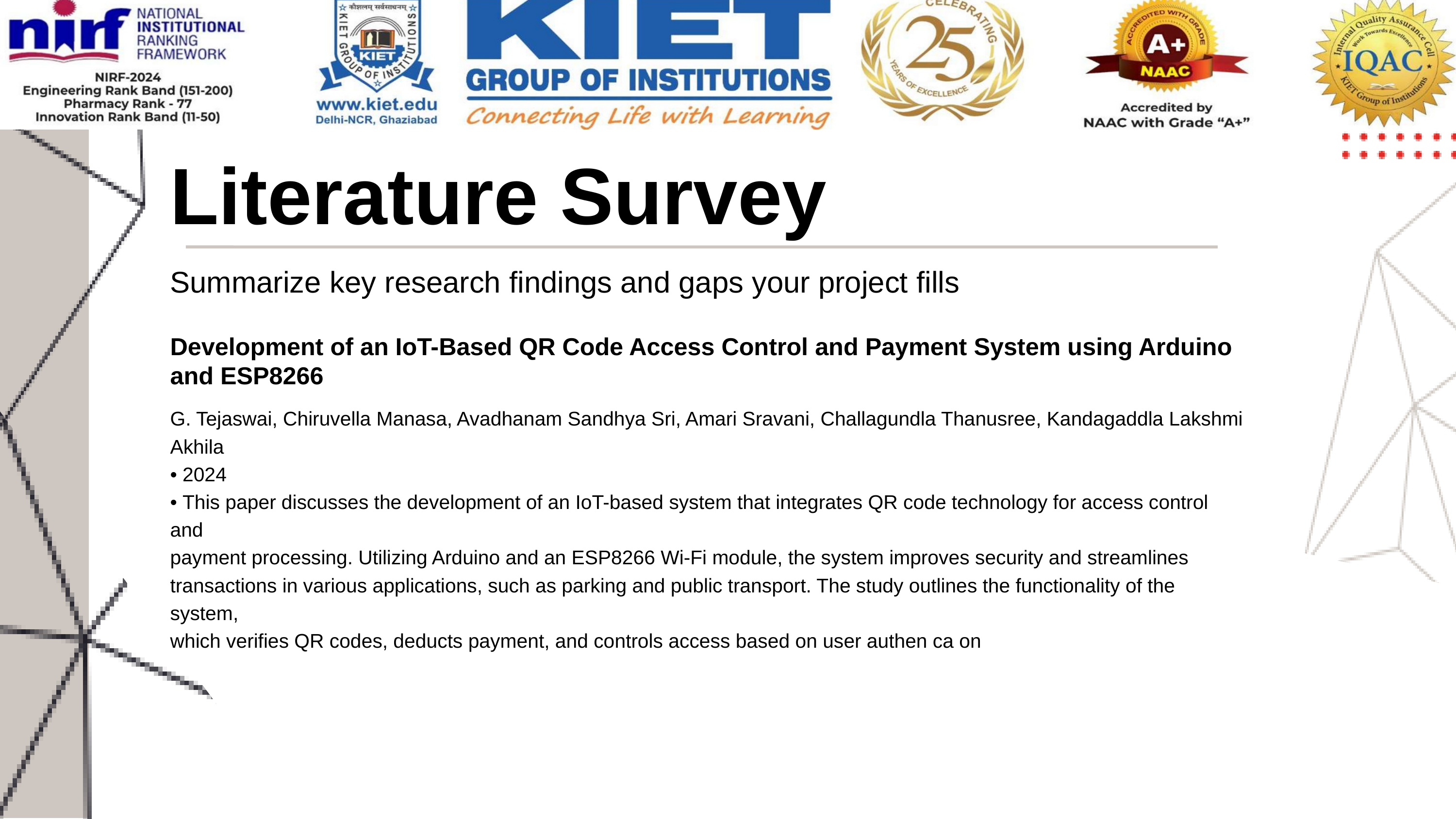

Literature Survey
Summarize key research findings and gaps your project fills

Development of an IoT-Based QR Code Access Control and Payment System using Arduino and ESP8266
G. Tejaswai, Chiruvella Manasa, Avadhanam Sandhya Sri, Amari Sravani, Challagundla Thanusree, Kandagaddla Lakshmi Akhila
• 2024
• This paper discusses the development of an IoT-based system that integrates QR code technology for access control and
payment processing. Utilizing Arduino and an ESP8266 Wi-Fi module, the system improves security and streamlines
transactions in various applications, such as parking and public transport. The study outlines the functionality of the system,
which verifies QR codes, deducts payment, and controls access based on user authen ca on